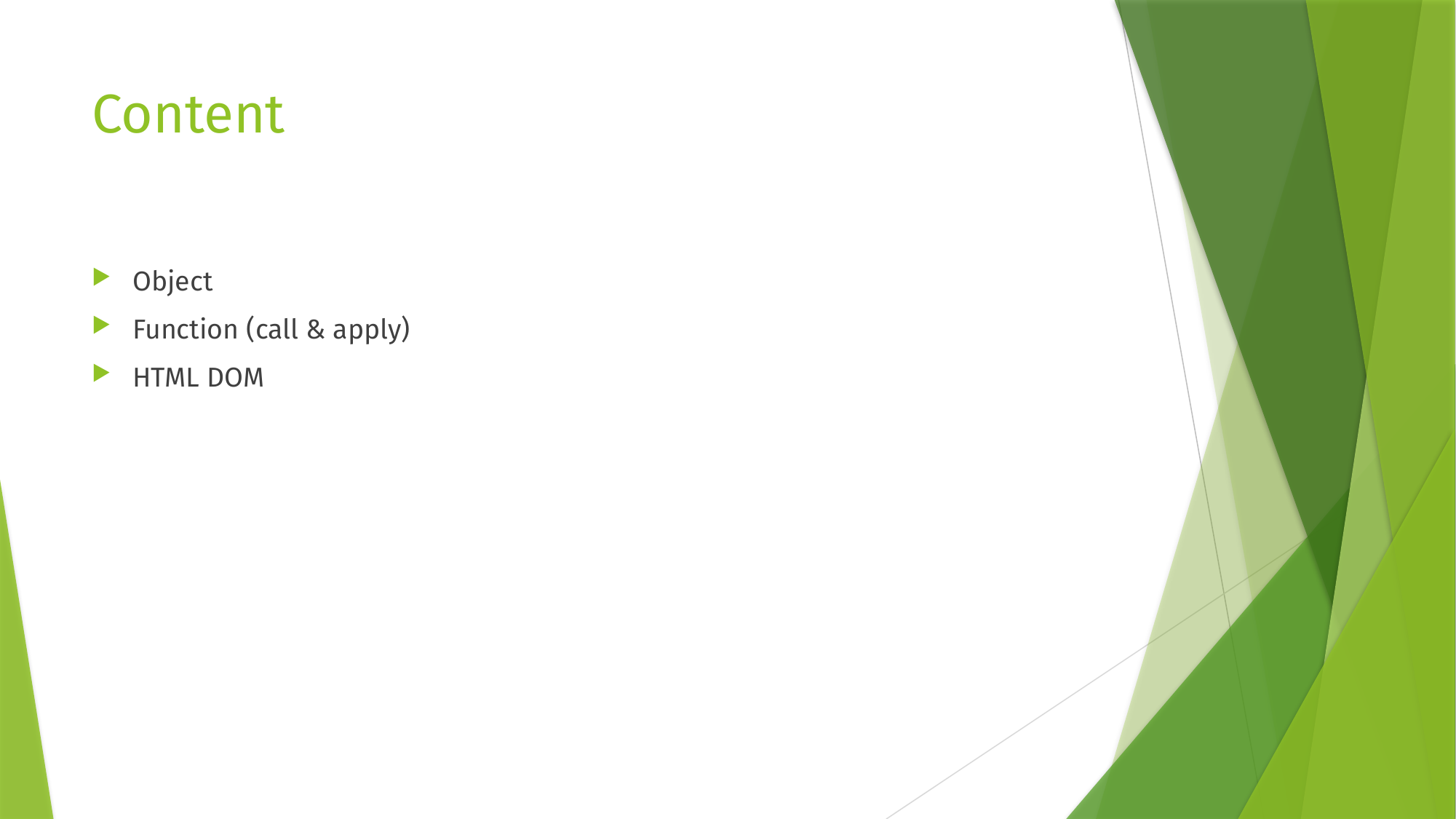

# Content
Object
Function (call & apply)
HTML DOM